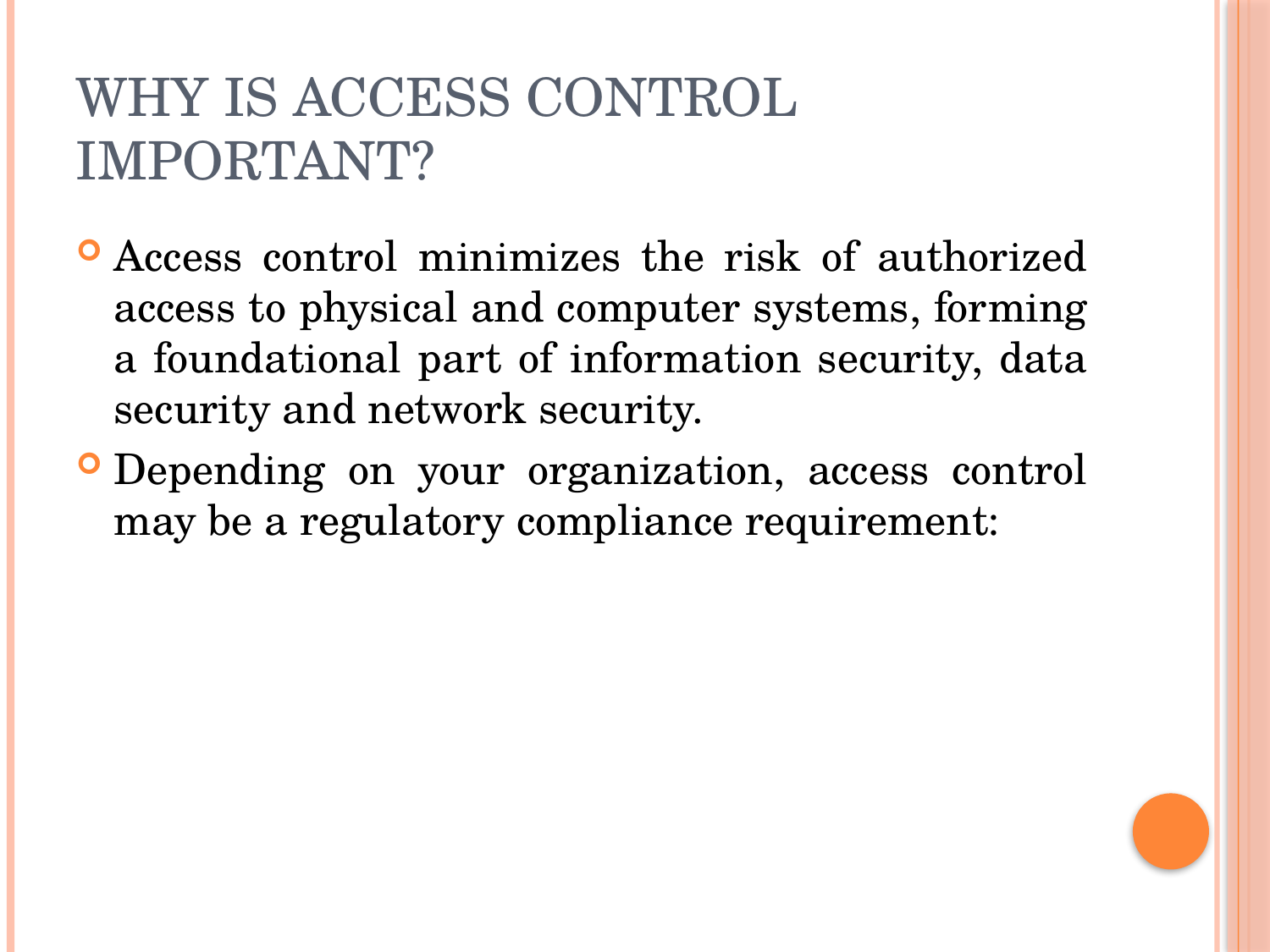

# Why is Access Control Important?
Access control minimizes the risk of authorized access to physical and computer systems, forming a foundational part of information security, data security and network security.
Depending on your organization, access control may be a regulatory compliance requirement: